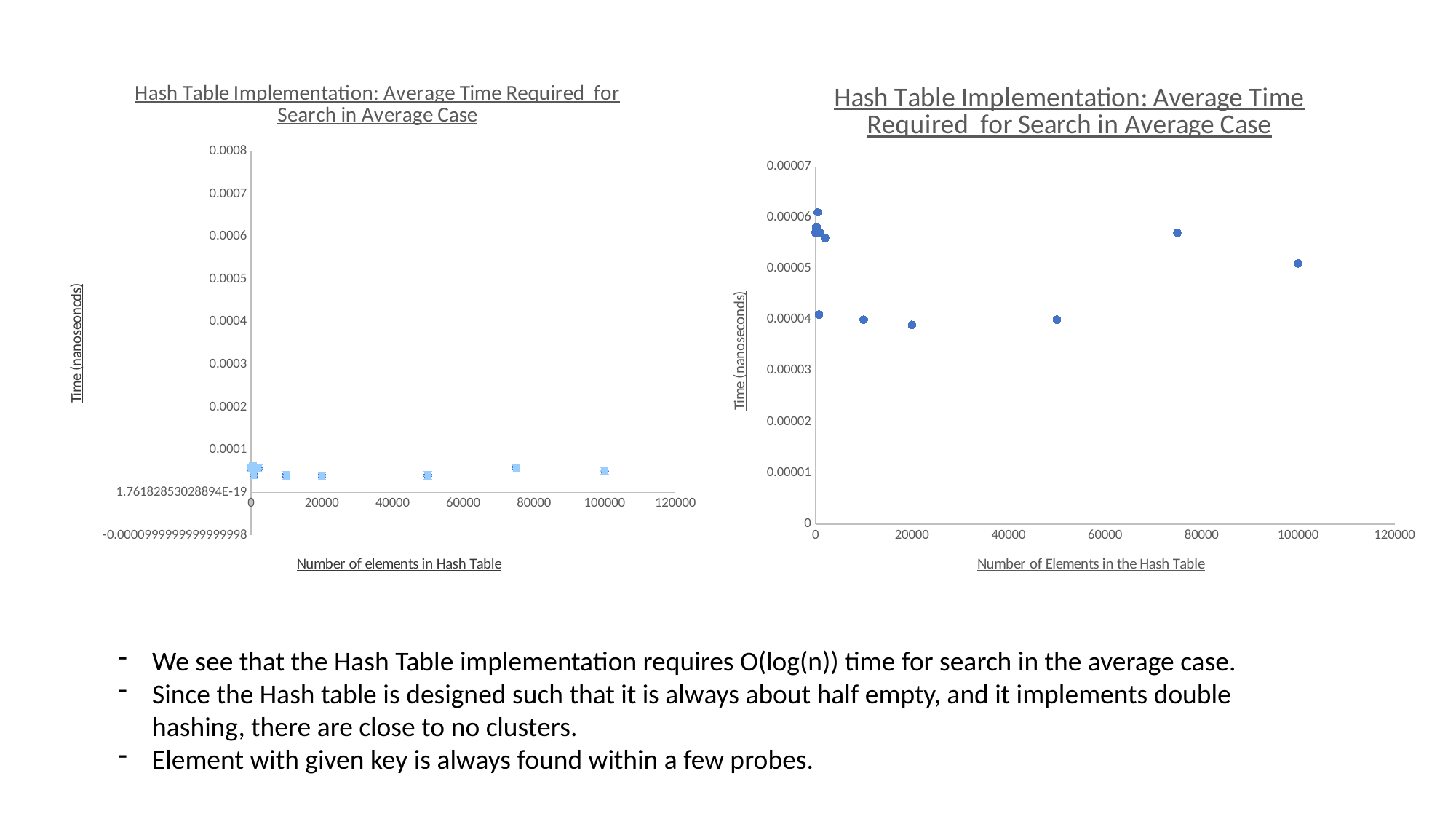

### Chart: Hash Table Implementation: Average Time Required  for Search in Average Case

| Category |  |
|---|---|

### Chart: Hash Table Implementation: Average Time Required  for Search in Average Case

| Category |  |  |  |  |
|---|---|---|---|---|
We see that the Hash Table implementation requires O(log(n)) time for search in the average case.
Since the Hash table is designed such that it is always about half empty, and it implements double hashing, there are close to no clusters.
Element with given key is always found within a few probes.